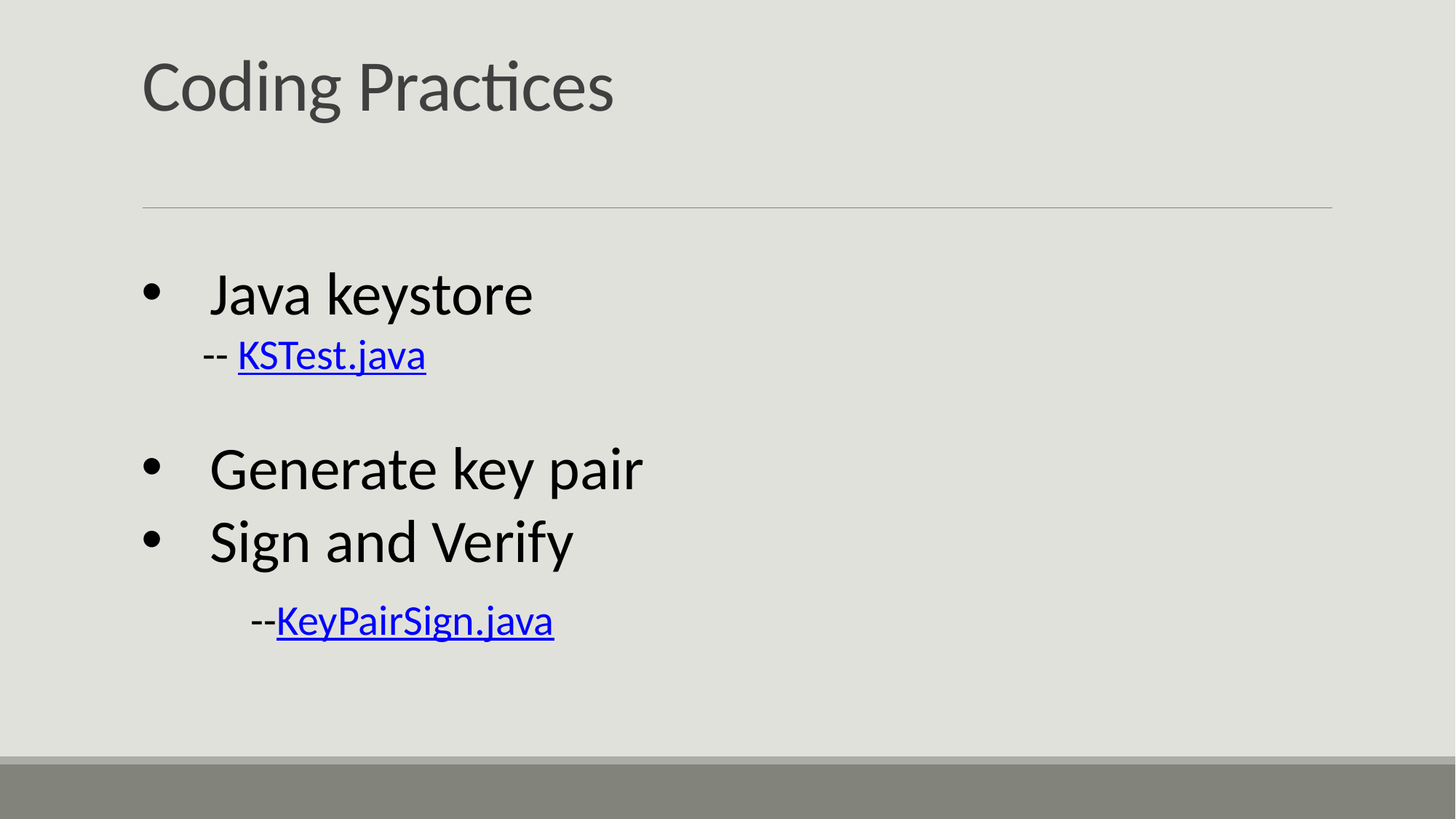

# Coding Practices
Java keystore
 -- KSTest.java

Generate key pair
Sign and Verify
	--KeyPairSign.java